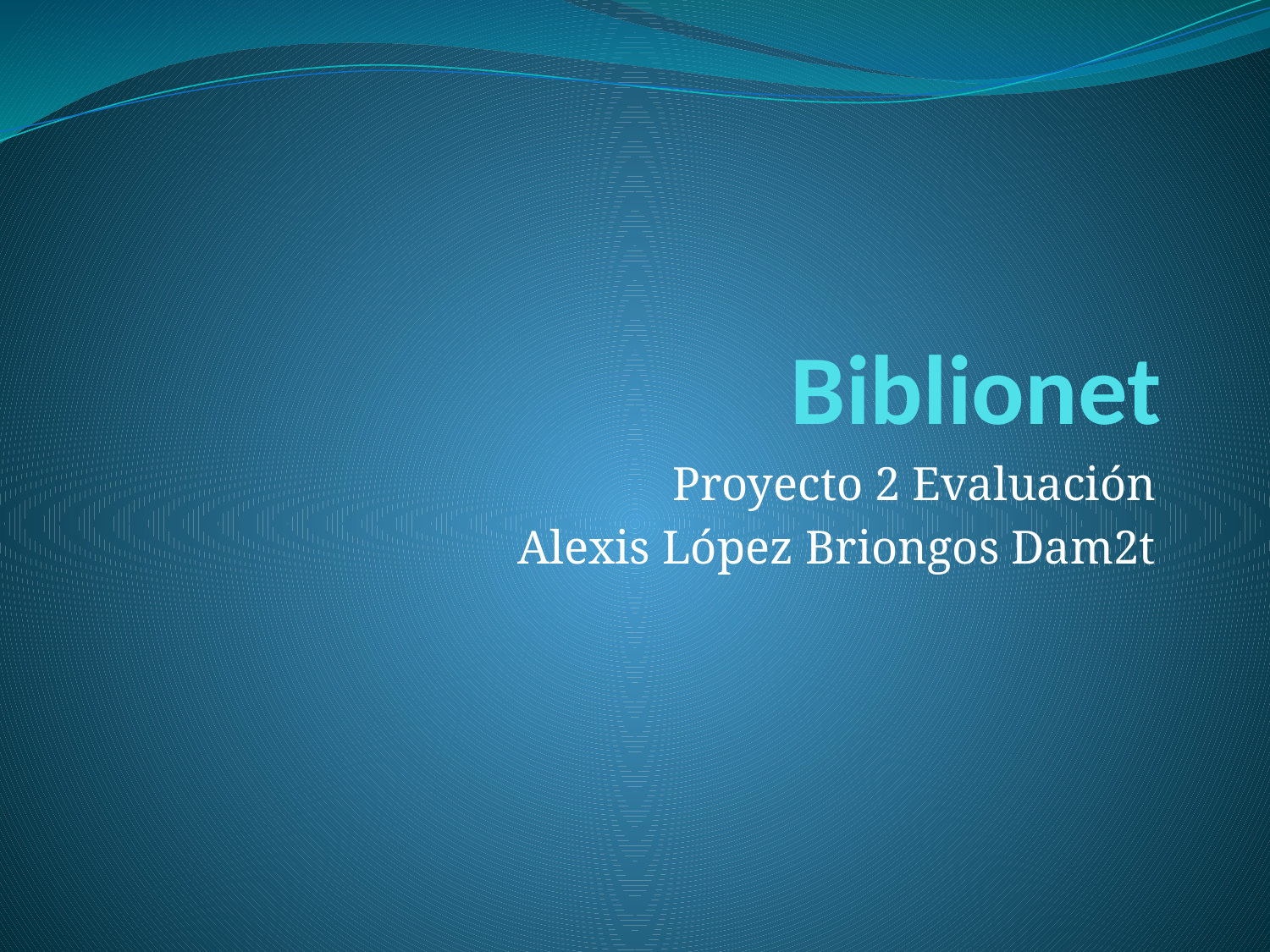

# Biblionet
Proyecto 2 Evaluación
Alexis López Briongos Dam2t